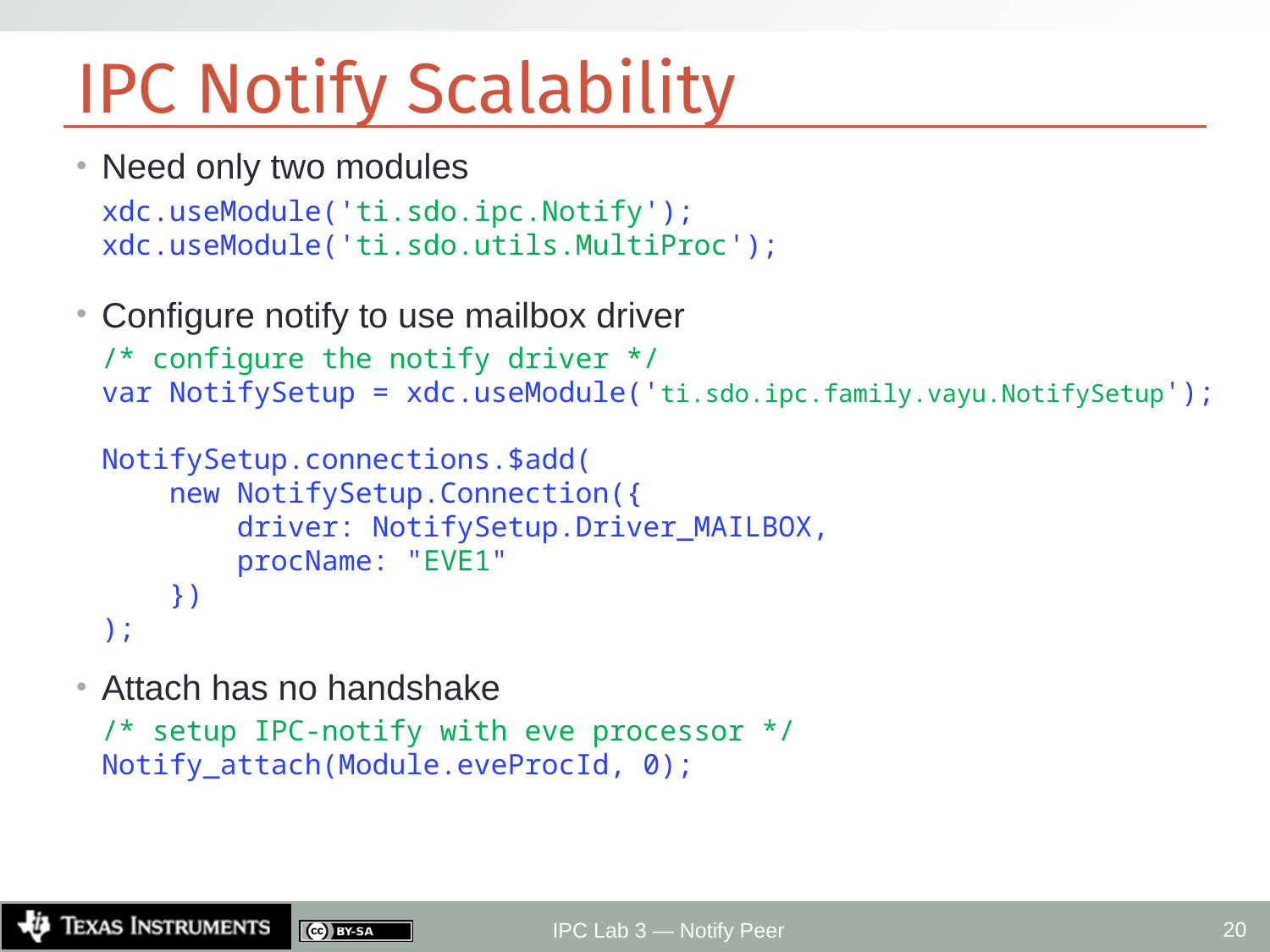

# IPC Notify Scalability
Need only two modules
xdc.useModule('ti.sdo.ipc.Notify');
xdc.useModule('ti.sdo.utils.MultiProc');
Configure notify to use mailbox driver
/* configure the notify driver */
var NotifySetup = xdc.useModule('ti.sdo.ipc.family.vayu.NotifySetup');
NotifySetup.connections.$add(
    new NotifySetup.Connection({
        driver: NotifySetup.Driver_MAILBOX,
        procName: "EVE1"
    })
);
Attach has no handshake
/* setup IPC-notify with eve processor */
Notify_attach(Module.eveProcId, 0);

20
IPC Lab 3 — Notify Peer